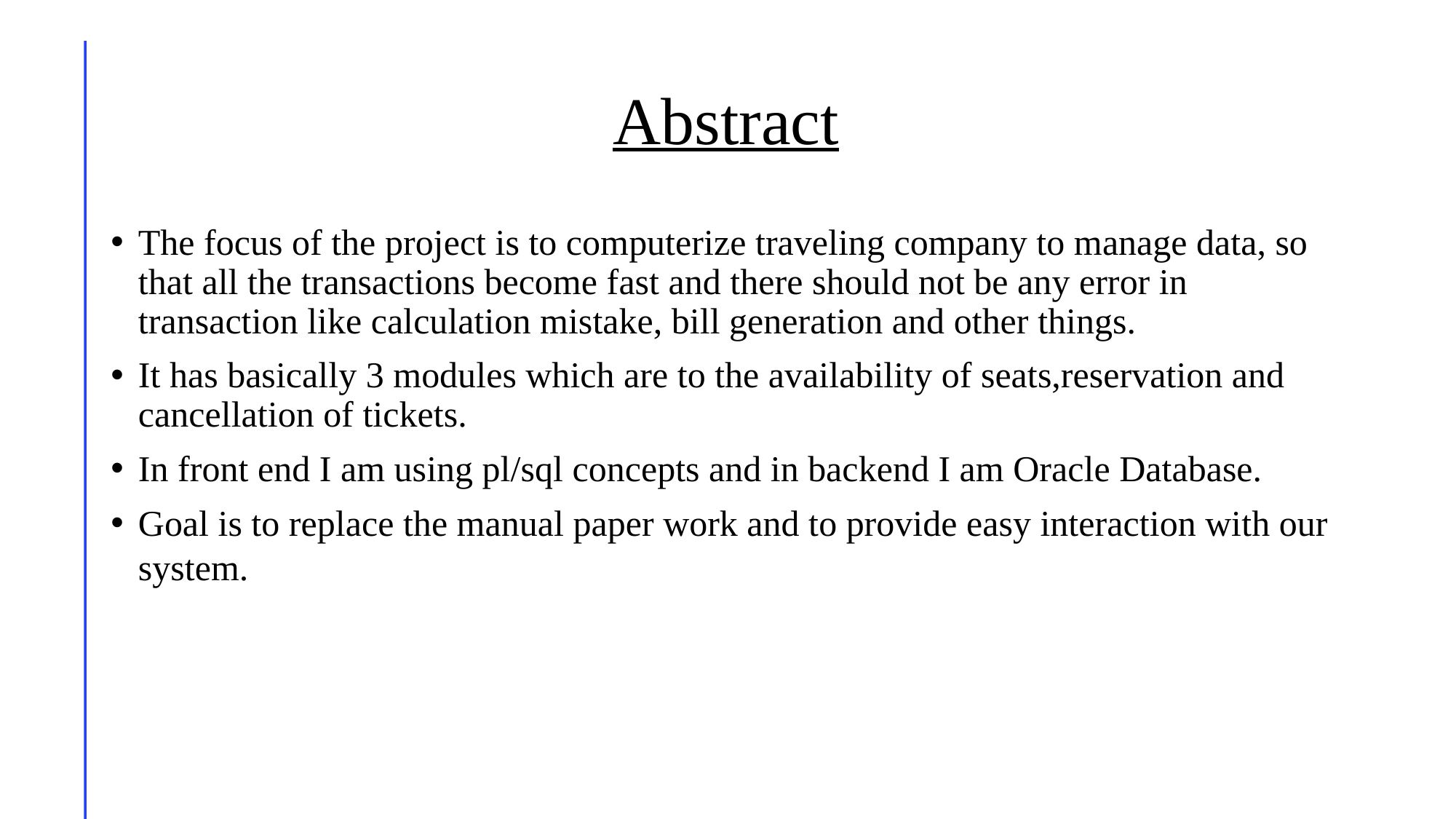

# Abstract
The focus of the project is to computerize traveling company to manage data, so that all the transactions become fast and there should not be any error in transaction like calculation mistake, bill generation and other things.
It has basically 3 modules which are to the availability of seats,reservation and cancellation of tickets.
In front end I am using pl/sql concepts and in backend I am Oracle Database.
Goal is to replace the manual paper work and to provide easy interaction with our system.